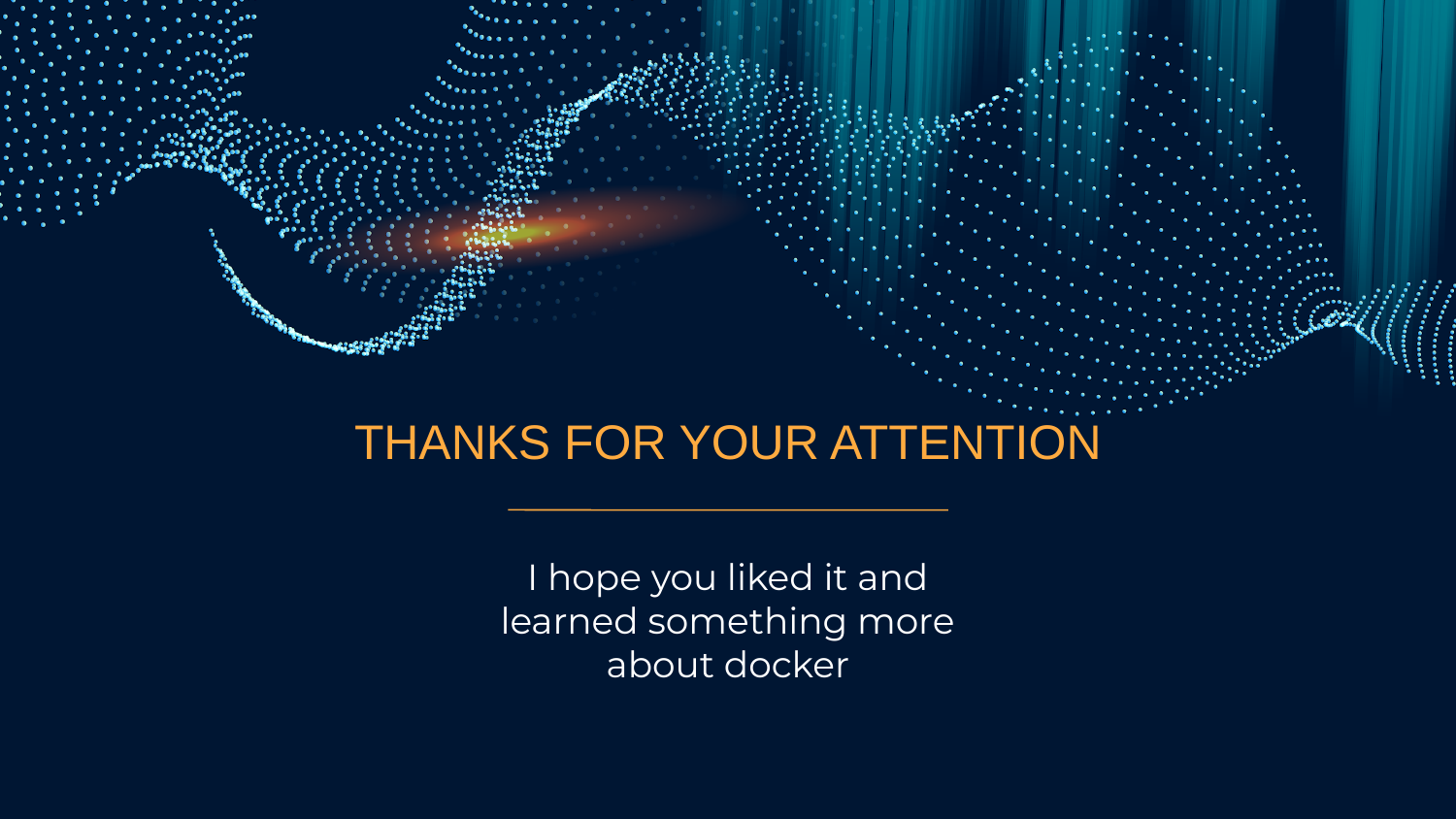

# THANKS FOR YOUR ATTENTION
I hope you liked it and learned something more about docker